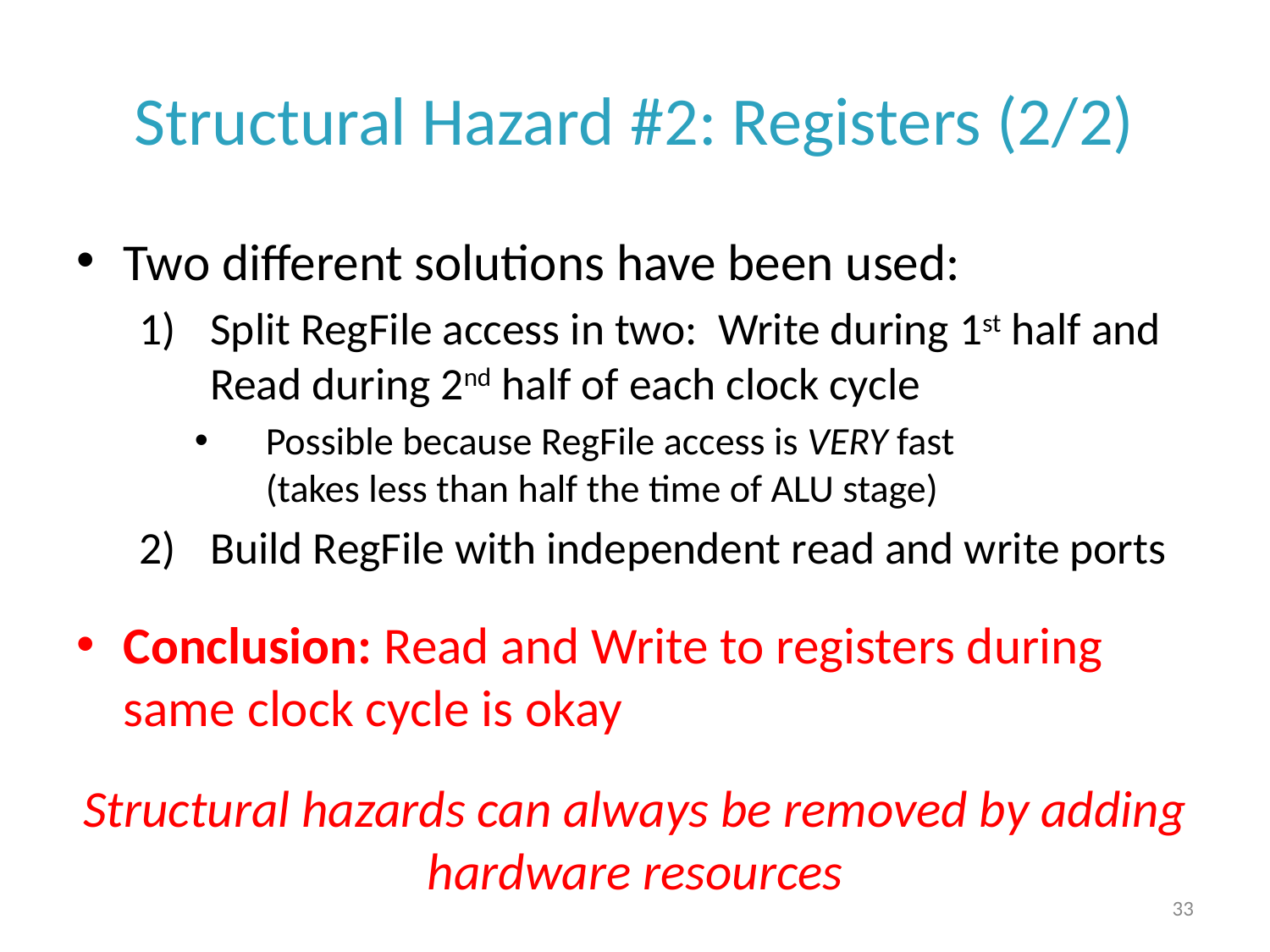

# Structural Hazard #2: Registers (2/2)
Two different solutions have been used:
Split RegFile access in two:  Write during 1st half and Read during 2nd half of each clock cycle
Possible because RegFile access is VERY fast
(takes less than half the time of ALU stage)
Build RegFile with independent read and write ports
Conclusion: Read and Write to registers during same clock cycle is okay
Structural hazards can always be removed by adding hardware resources
33